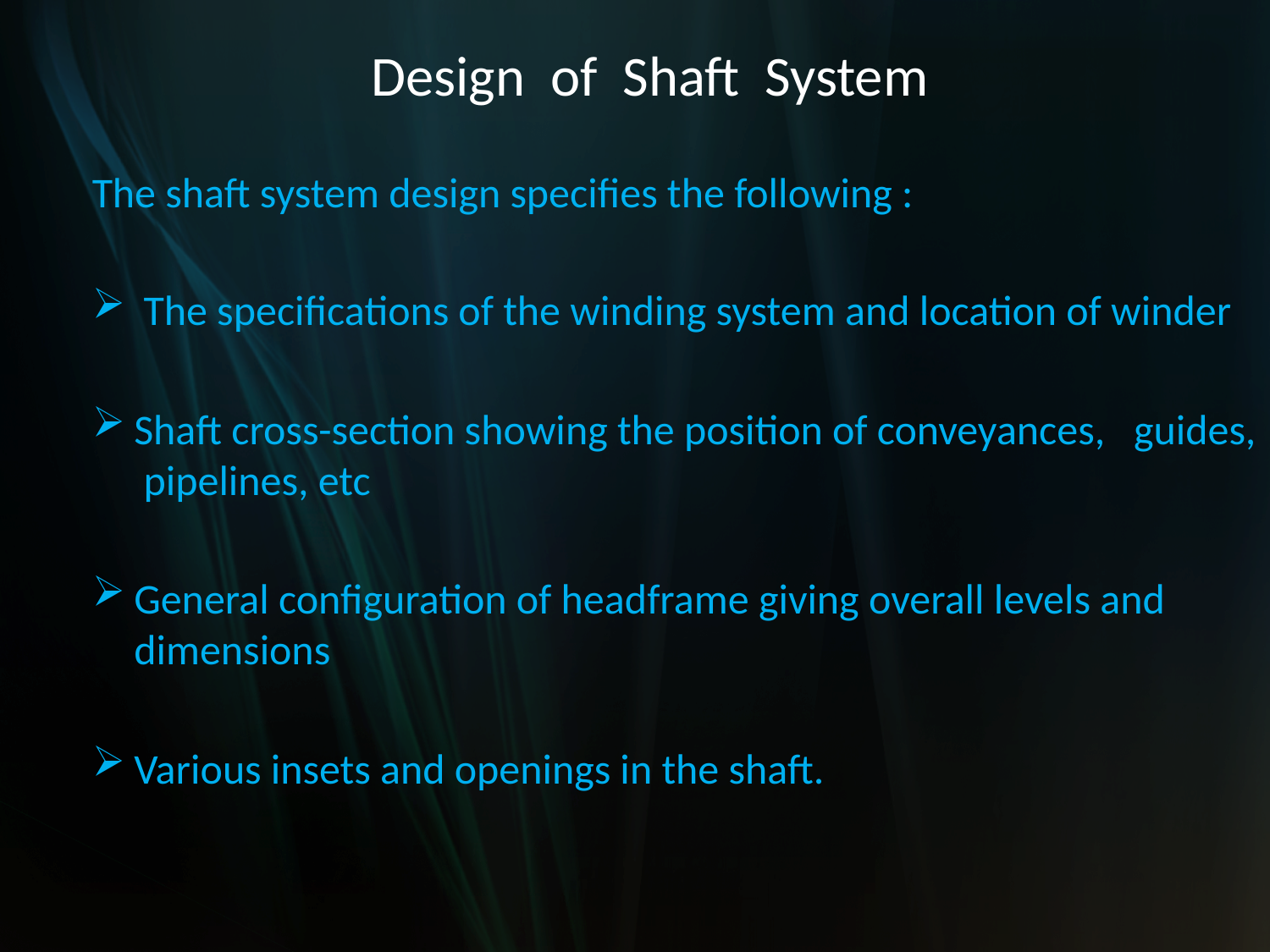

# Design  of  Shaft  System
The shaft system design specifies the following :

 The specifications of the winding system and location of winder

Shaft cross-section showing the position of conveyances,   guides,  pipelines, etc

General configuration of headframe giving overall levels and dimensions

Various insets and openings in the shaft.